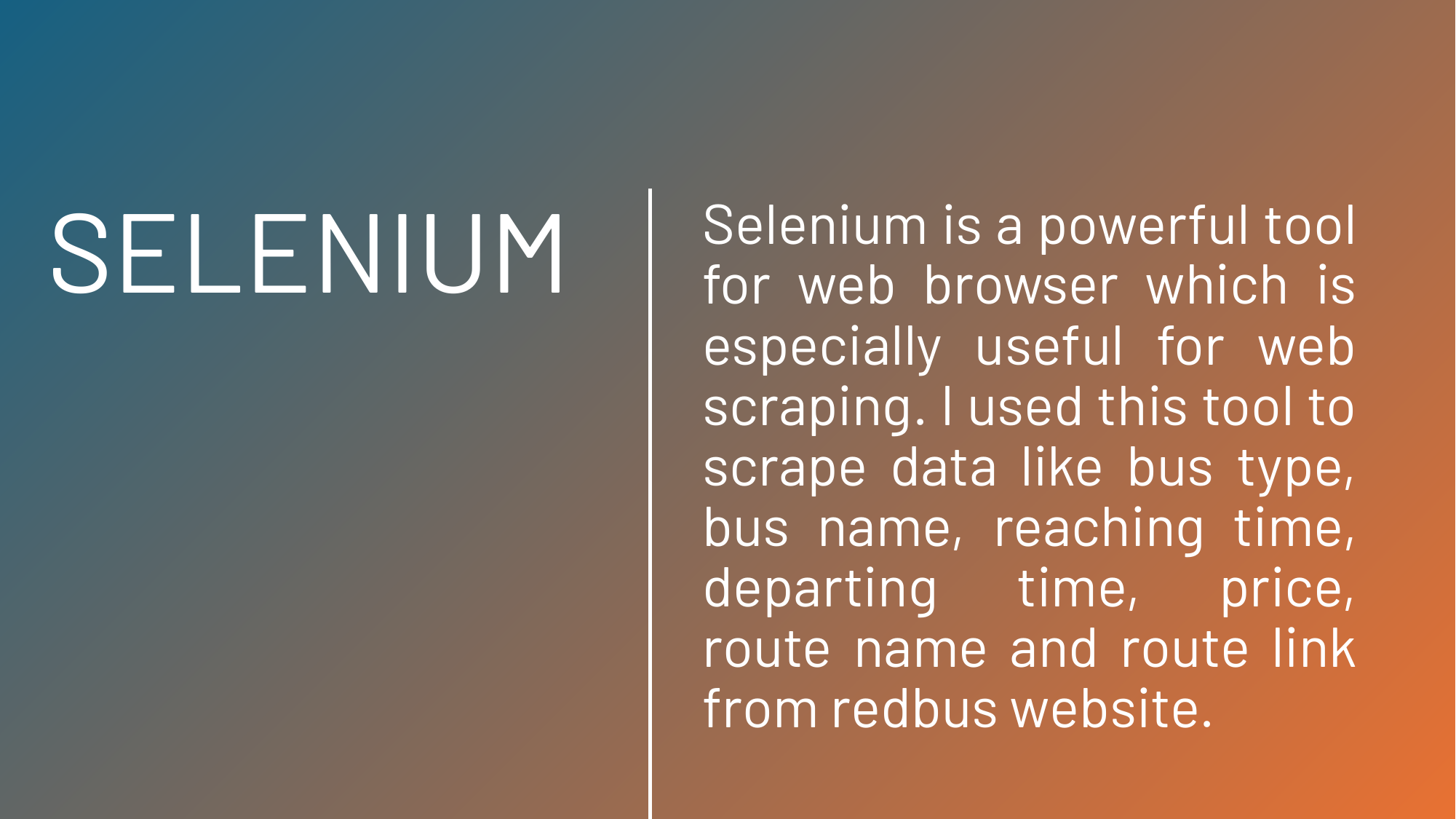

Selenium is a powerful tool for web browser which is especially useful for web scraping. I used this tool to scrape data like bus type, bus name, reaching time, departing time, price, route name and route link from redbus website.
# SELENIUM